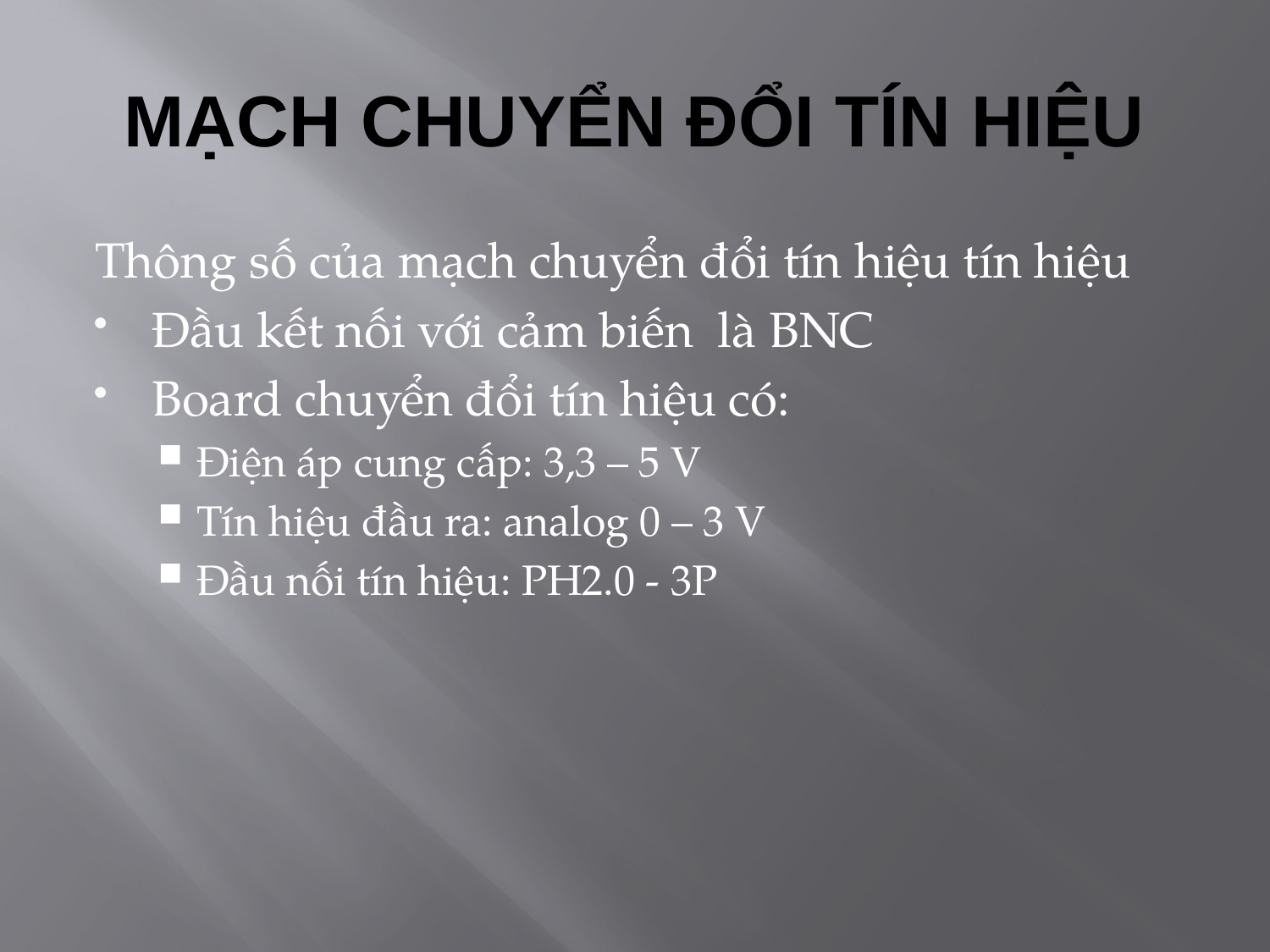

# MẠCH CHUYỂN ĐỔI TÍN HIỆU
Thông số của mạch chuyển đổi tín hiệu tín hiệu
Đầu kết nối với cảm biến  là BNC
Board chuyển đổi tín hiệu có:
Điện áp cung cấp: 3,3 – 5 V
Tín hiệu đầu ra: analog 0 – 3 V
Đầu nối tín hiệu: PH2.0 - 3P